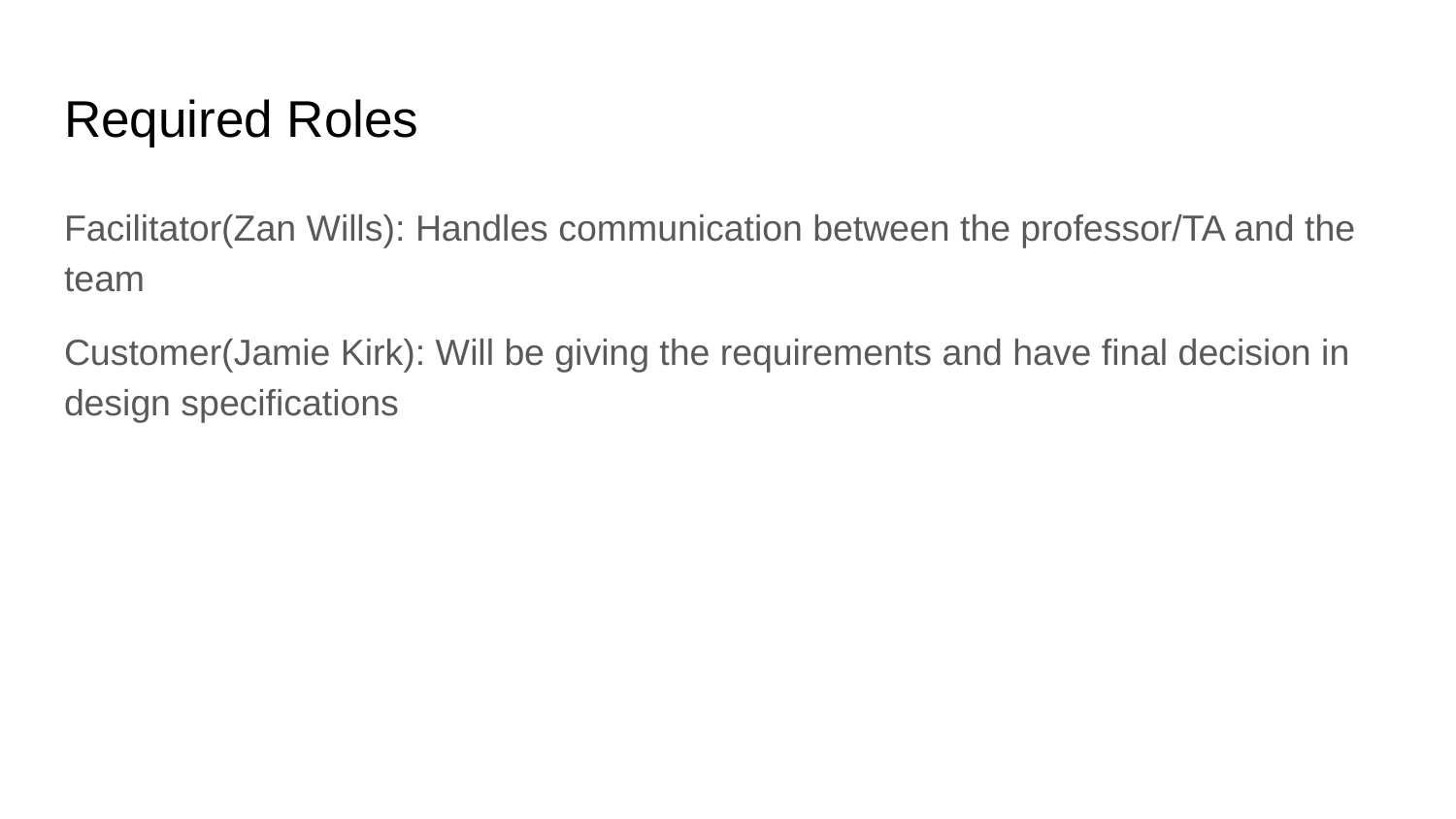

# Required Roles
Facilitator(Zan Wills): Handles communication between the professor/TA and the team
Customer(Jamie Kirk): Will be giving the requirements and have final decision in design specifications